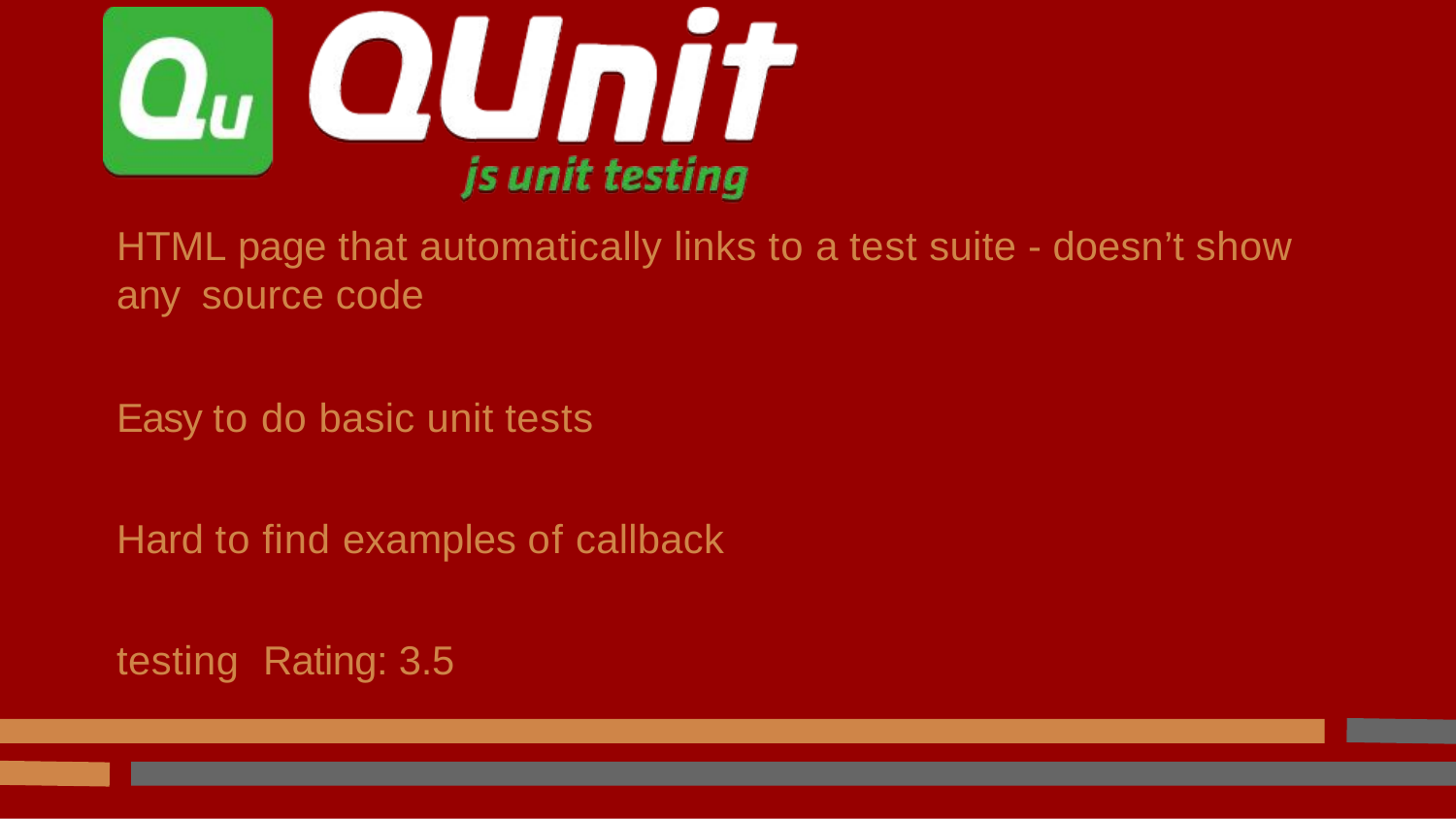

HTML page that automatically links to a test suite - doesn’t show any  source code

Easy to do basic unit tests
Hard to find examples of callback testing  Rating: 3.5